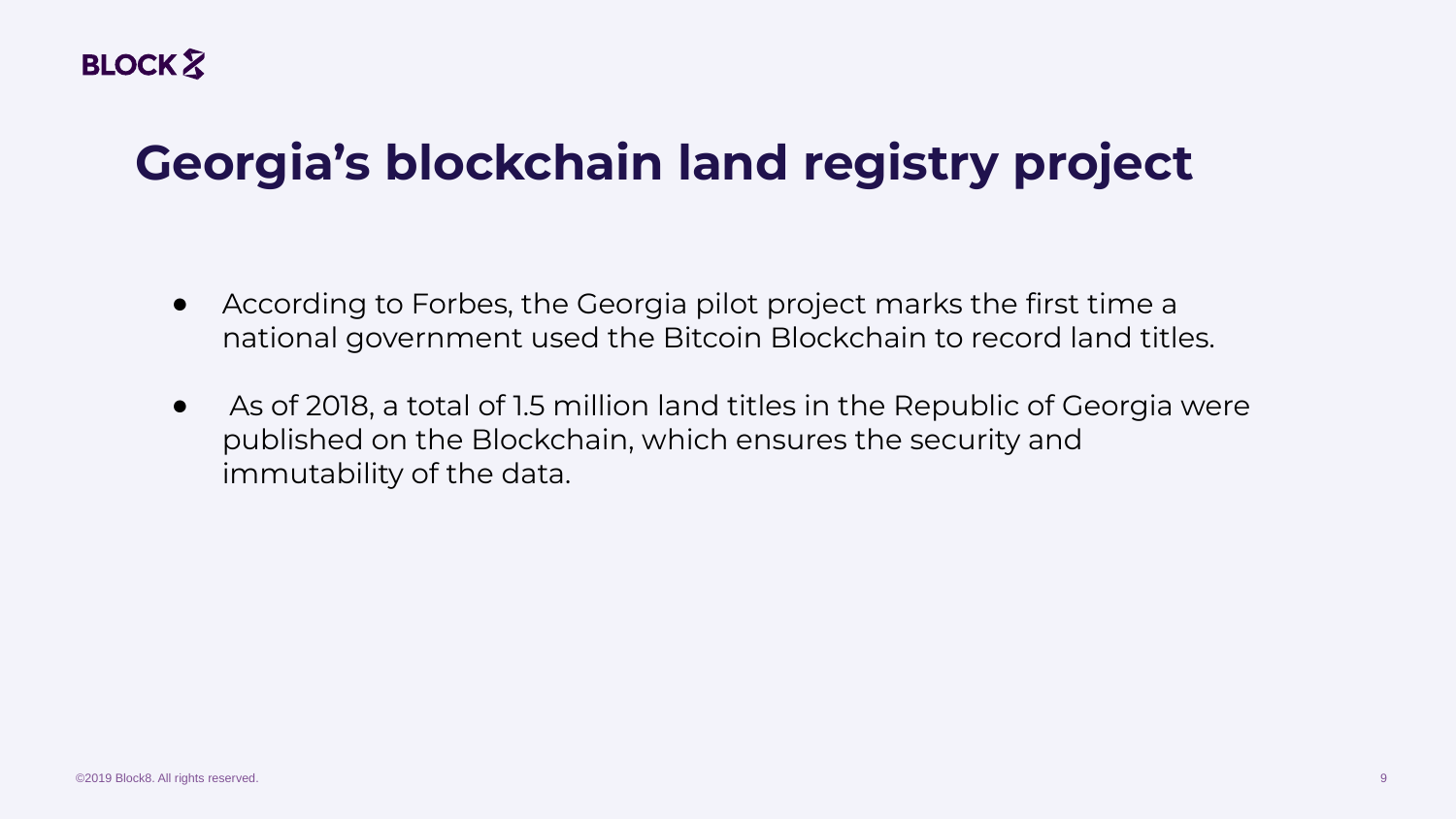

Georgia’s blockchain land registry project
According to Forbes, the Georgia pilot project marks the first time a national government used the Bitcoin Blockchain to record land titles.

 As of 2018, a total of 1.5 million land titles in the Republic of Georgia were published on the Blockchain, which ensures the security and immutability of the data.